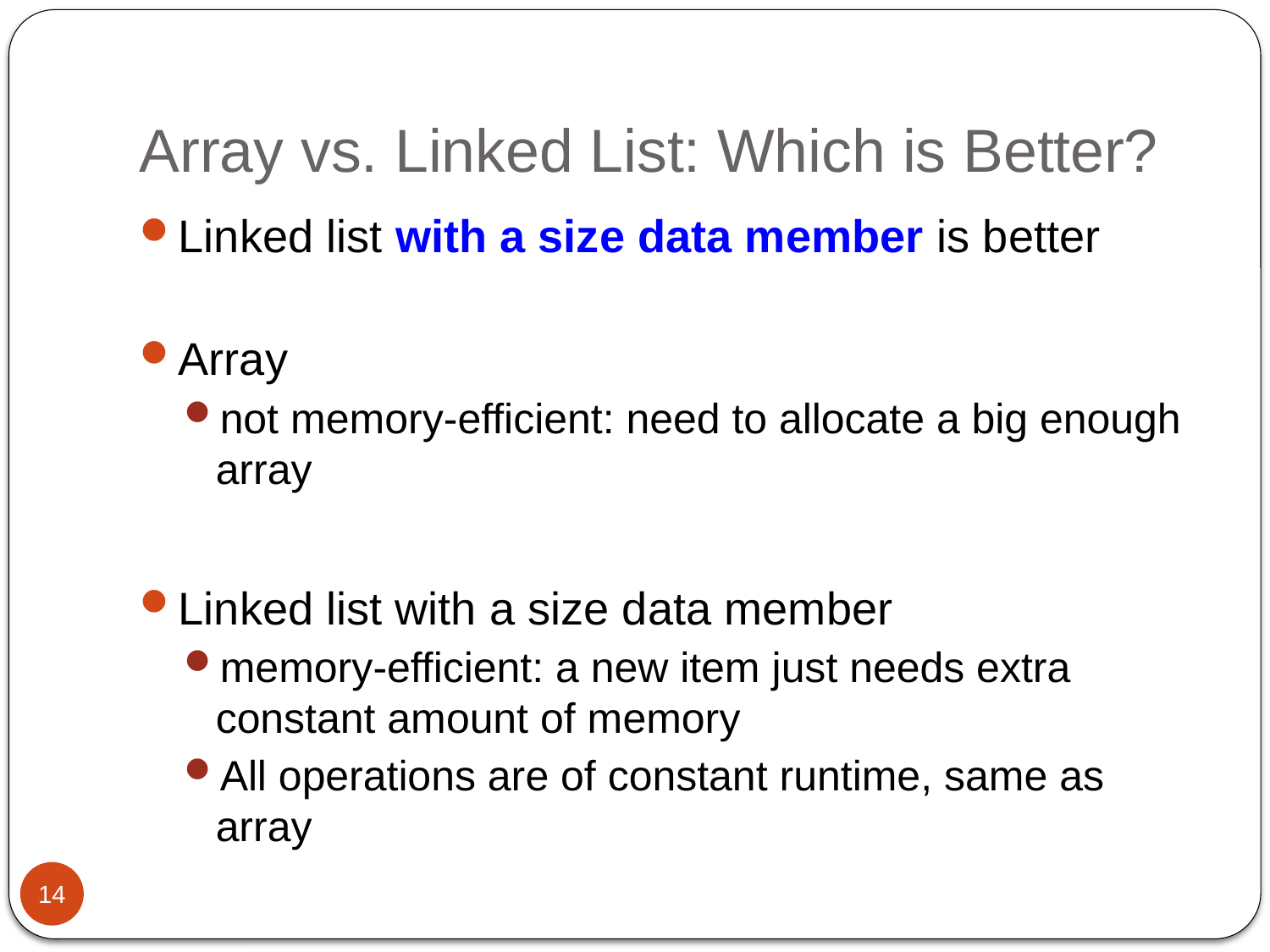

# Array vs. Linked List: Which is Better?
Linked list with a size data member is better

Array
not memory-efficient: need to allocate a big enough array

Linked list with a size data member
memory-efficient: a new item just needs extra constant amount of memory
All operations are of constant runtime, same as array

14